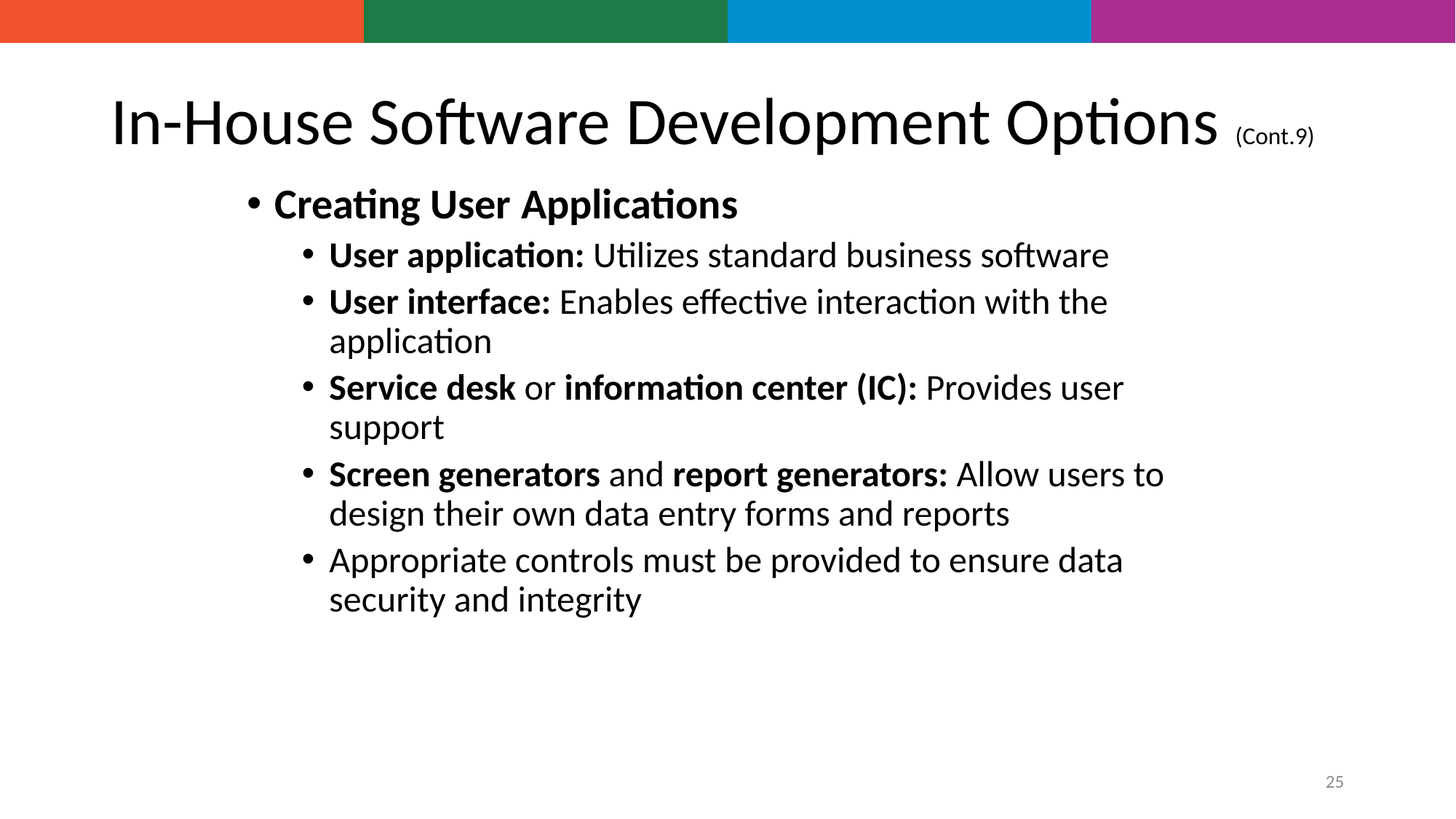

# In-House Software Development Options (Cont.9)
Creating User Applications
User application: Utilizes standard business software
User interface: Enables effective interaction with the application
Service desk or information center (IC): Provides user support
Screen generators and report generators: Allow users to design their own data entry forms and reports
Appropriate controls must be provided to ensure data security and integrity
25